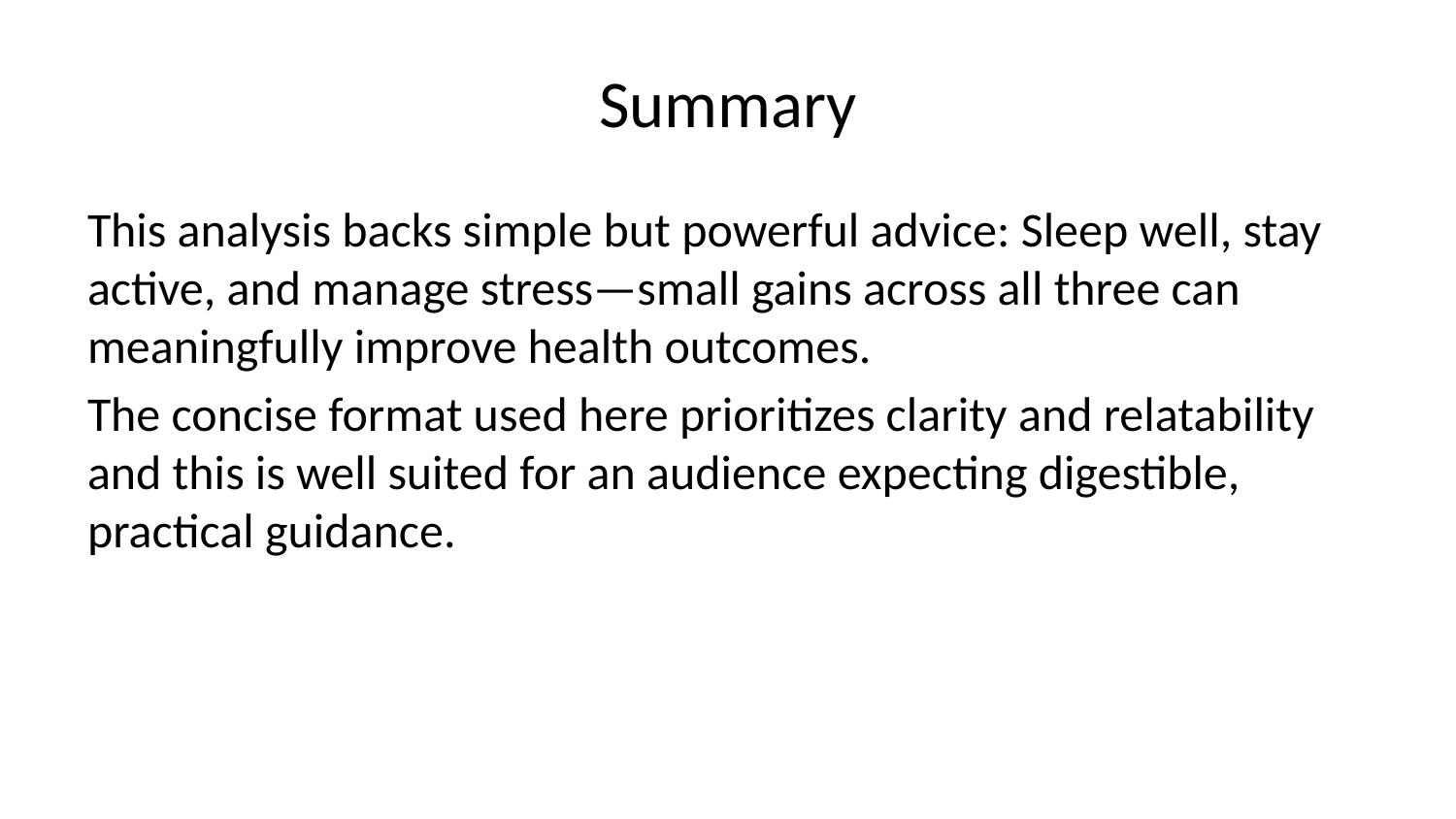

# Summary
This analysis backs simple but powerful advice: Sleep well, stay active, and manage stress—small gains across all three can meaningfully improve health outcomes.
The concise format used here prioritizes clarity and relatability and this is well suited for an audience expecting digestible, practical guidance.